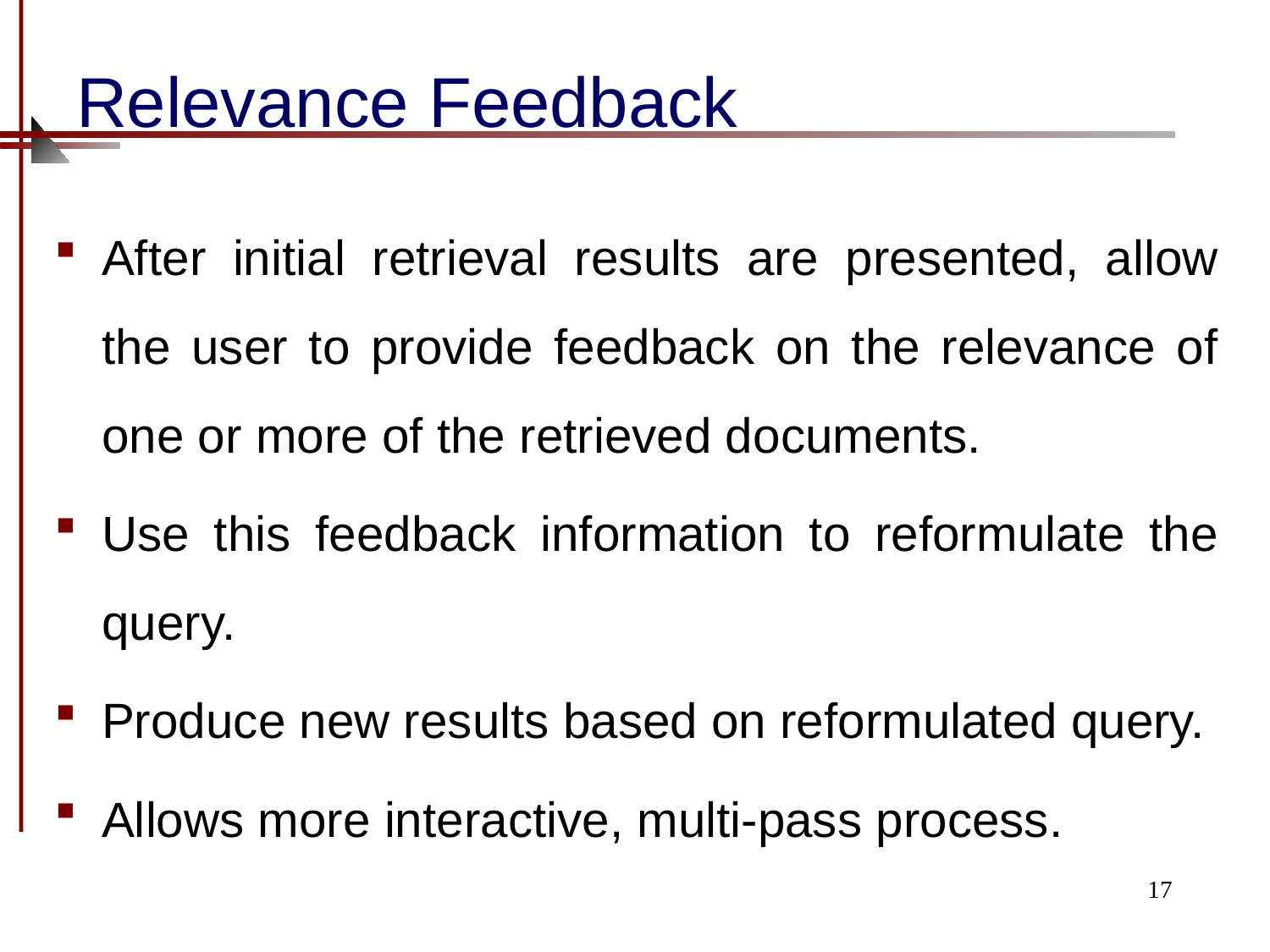

# Relevance Feedback
After initial retrieval results are presented, allow the user to provide feedback on the relevance of one or more of the retrieved documents.
Use this feedback information to reformulate the query.
Produce new results based on reformulated query.
Allows more interactive, multi-pass process.
17